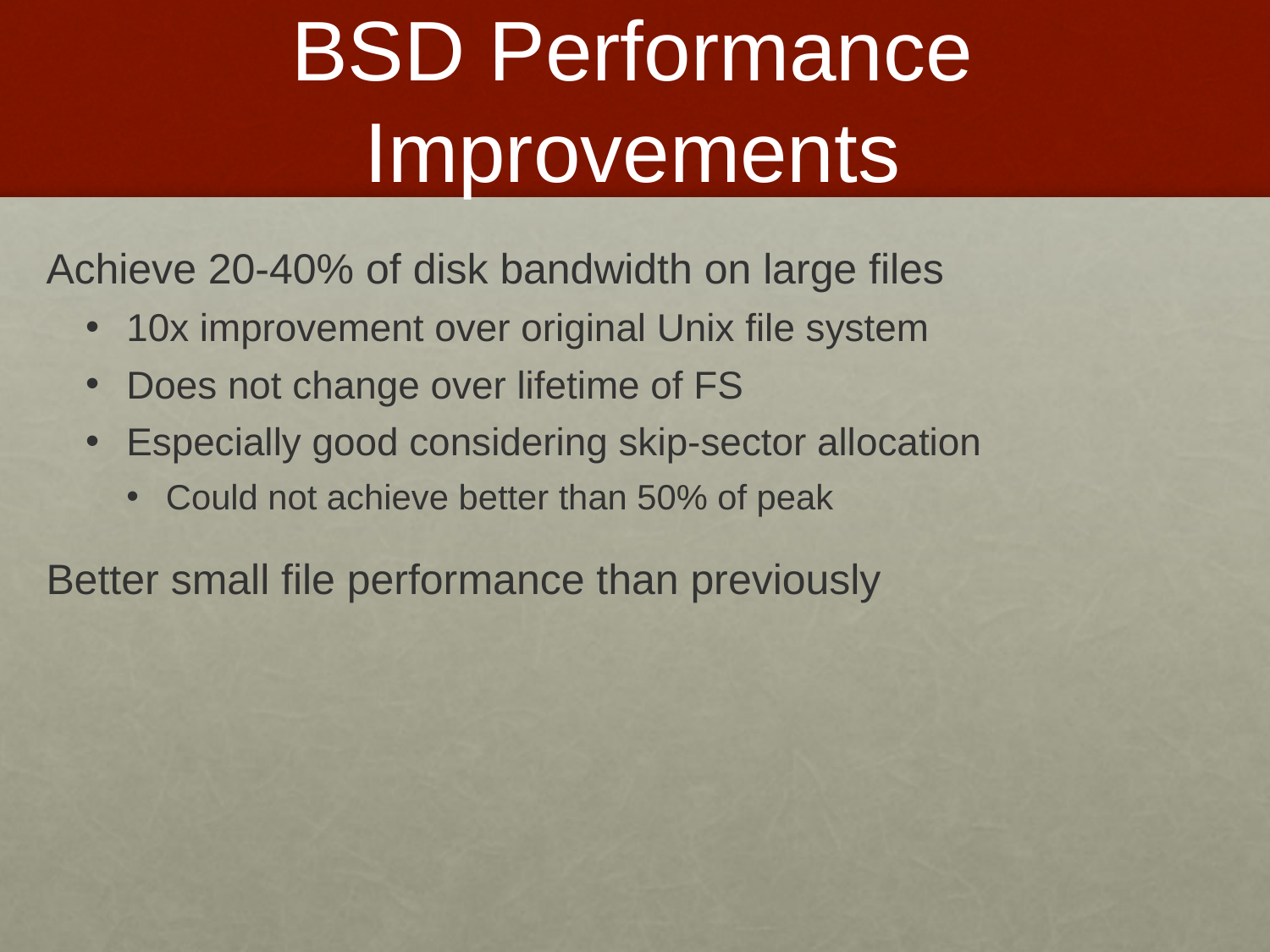

# BSD Performance Improvements
Achieve 20-40% of disk bandwidth on large files
10x improvement over original Unix file system
Does not change over lifetime of FS
Especially good considering skip-sector allocation
Could not achieve better than 50% of peak
Better small file performance than previously